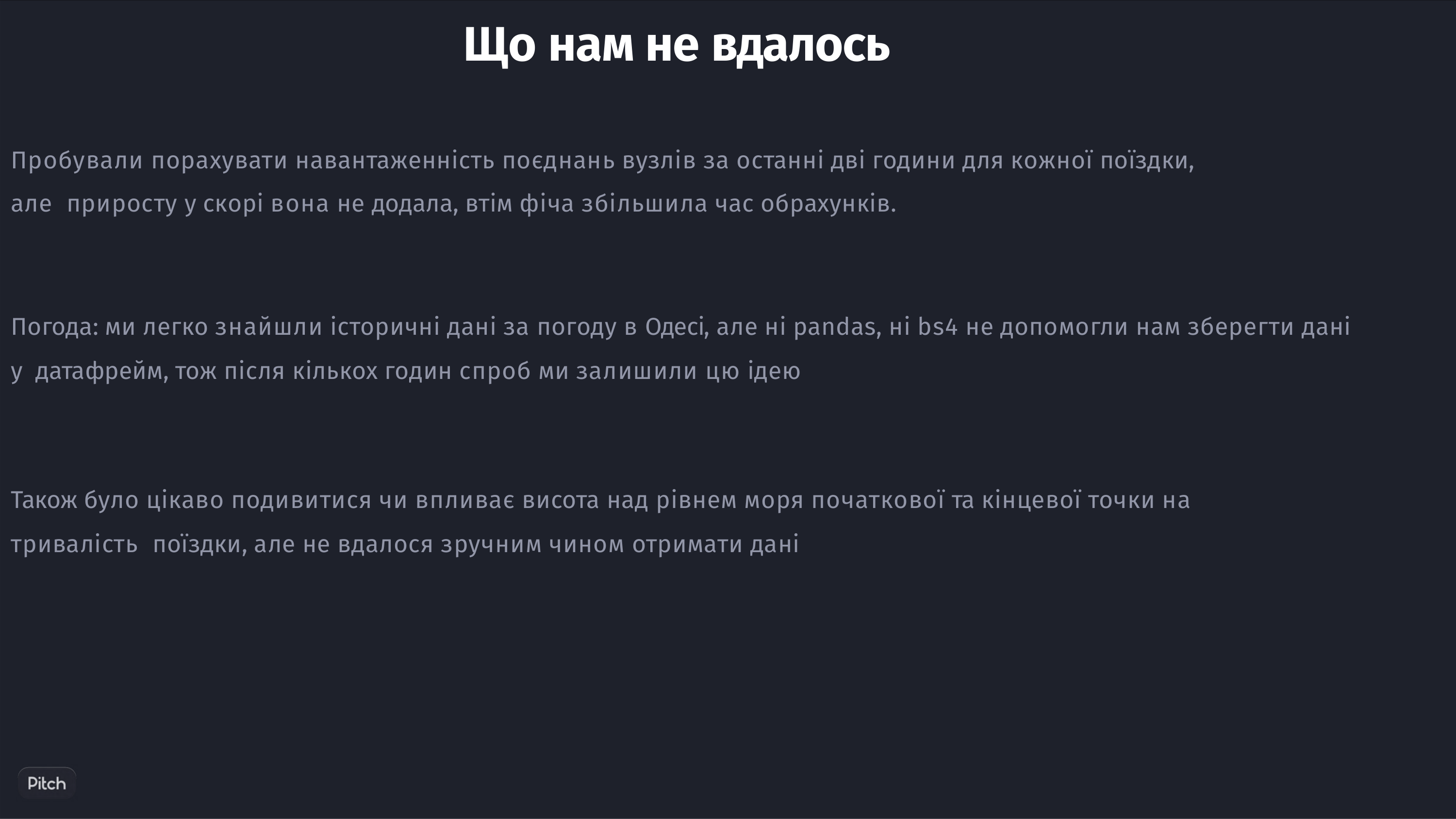

# Що нам не вдалось
Пробували порахувати навантаженність поєднань вузлів за останні дві години для кожної поїздки, але  приросту у скорі вона не додала, втім фіча збільшила час обрахунків.
Погода: ми легко знайшли історичні дані за погоду в Одесі, але ні pandas, ні bs4 не допомогли нам зберегти дані у  датафрейм, тож після кількох годин спроб ми залишили цю ідею
Також було цікаво подивитися чи впливає висота над рівнем моря початкової та кінцевої точки на тривалість  поїздки, але не вдалося зручним чином отримати дані